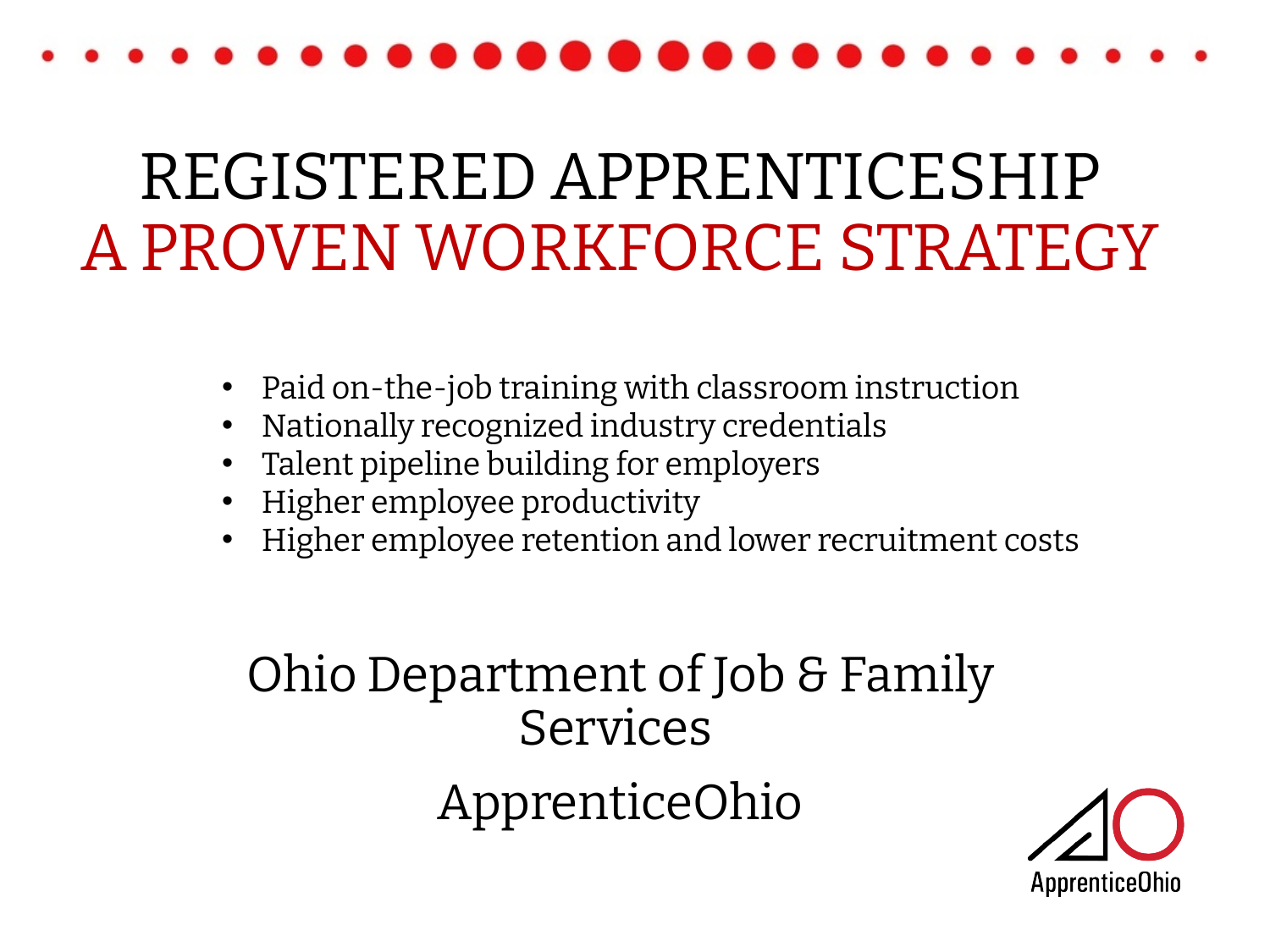

Registered Apprenticeship
A Proven Workforce Strategy
Paid on-the-job training with classroom instruction
Nationally recognized industry credentials
Talent pipeline building for employers
Higher employee productivity
Higher employee retention and lower recruitment costs

Ohio Department of Job & Family Services
ApprenticeOhio